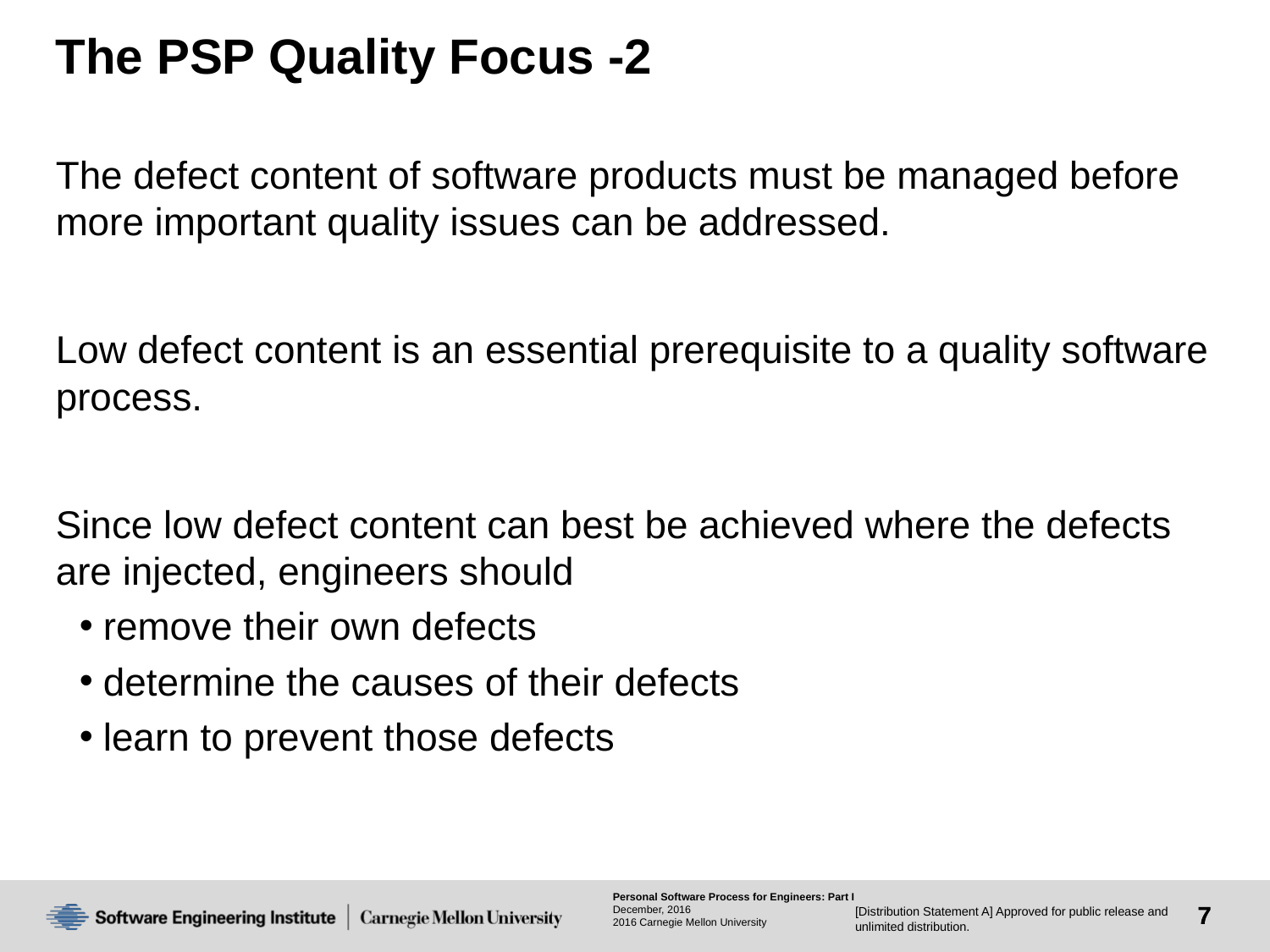

# The PSP Quality Focus -2
The defect content of software products must be managed before more important quality issues can be addressed.

Low defect content is an essential prerequisite to a quality software process.

Since low defect content can best be achieved where the defects are injected, engineers should
remove their own defects
determine the causes of their defects
learn to prevent those defects